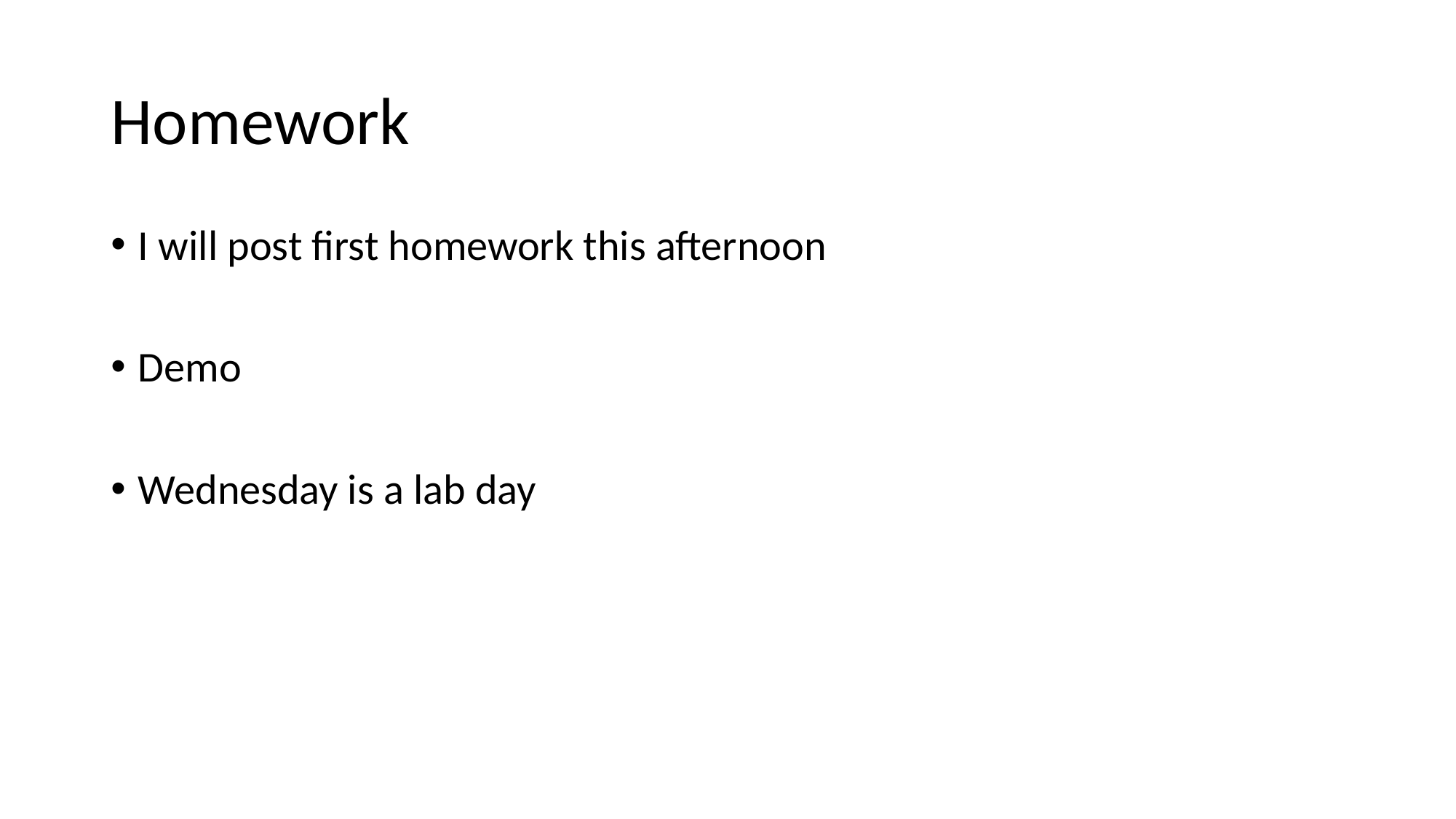

# Homework
I will post first homework this afternoon

Demo

Wednesday is a lab day